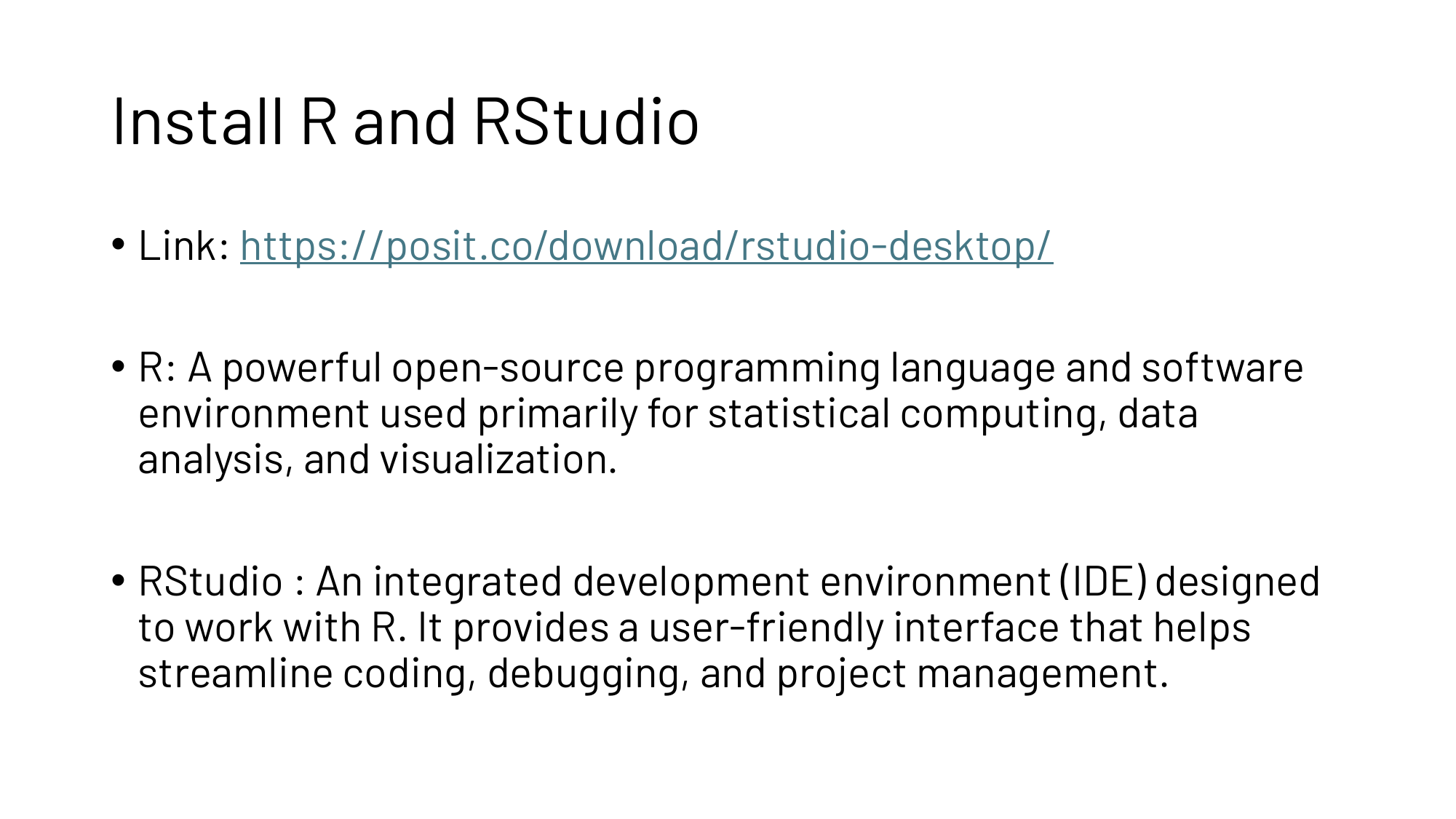

# Install R and RStudio
Link: https://posit.co/download/rstudio-desktop/

R: A powerful open-source programming language and software environment used primarily for statistical computing, data analysis, and visualization.

RStudio : An integrated development environment (IDE) designed to work with R. It provides a user-friendly interface that helps streamline coding, debugging, and project management.